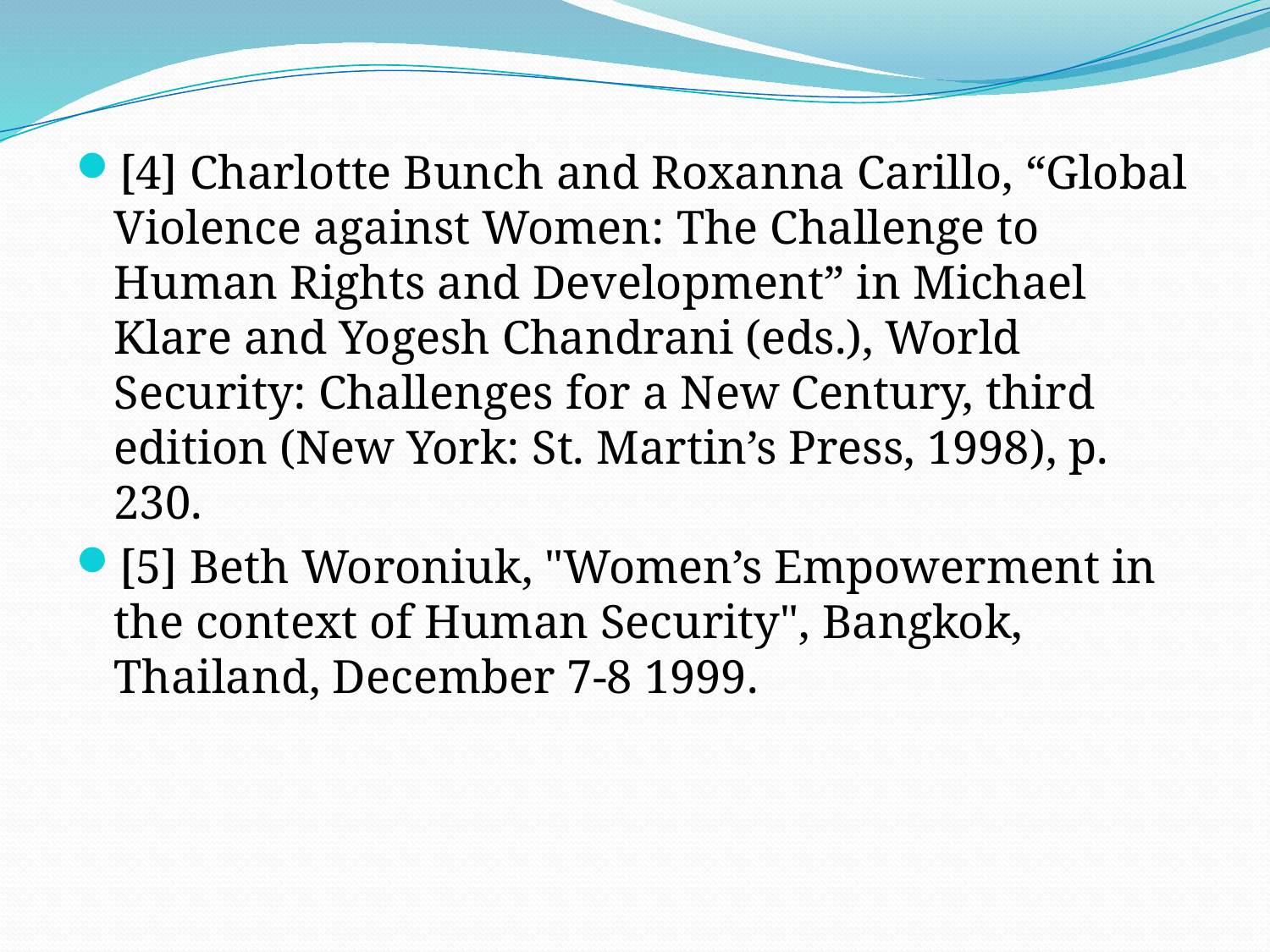

[4] Charlotte Bunch and Roxanna Carillo, “Global Violence against Women: The Challenge to Human Rights and Development” in Michael Klare and Yogesh Chandrani (eds.), World Security: Challenges for a New Century, third edition (New York: St. Martin’s Press, 1998), p. 230.
[5] Beth Woroniuk, "Women’s Empowerment in the context of Human Security", Bangkok, Thailand, December 7-8 1999.